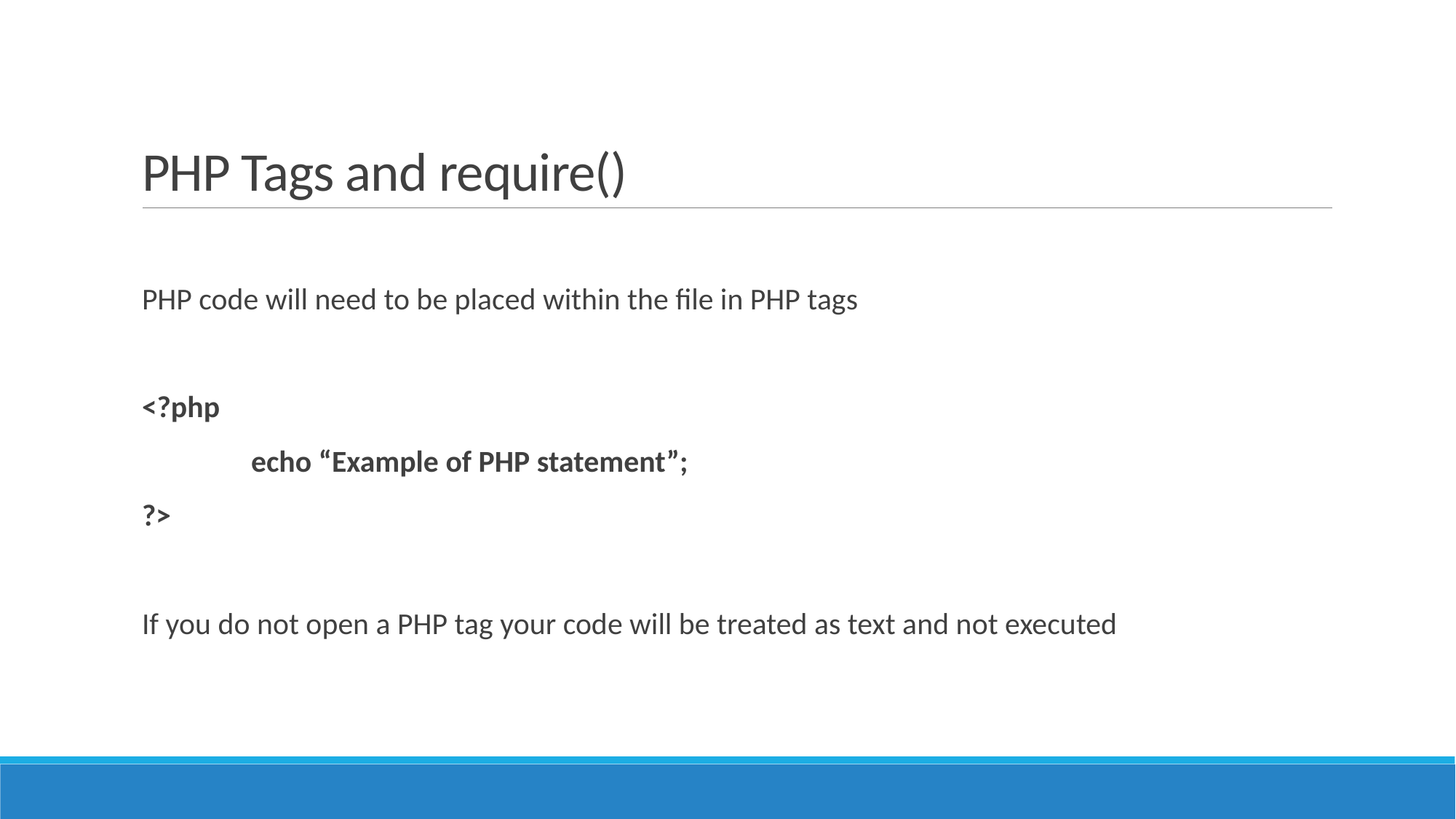

# PHP Tags and require()

PHP code will need to be placed within the file in PHP tags

	<?php
		echo “Example of PHP statement”;
	?>

If you do not open a PHP tag your code will be treated as text and not executed